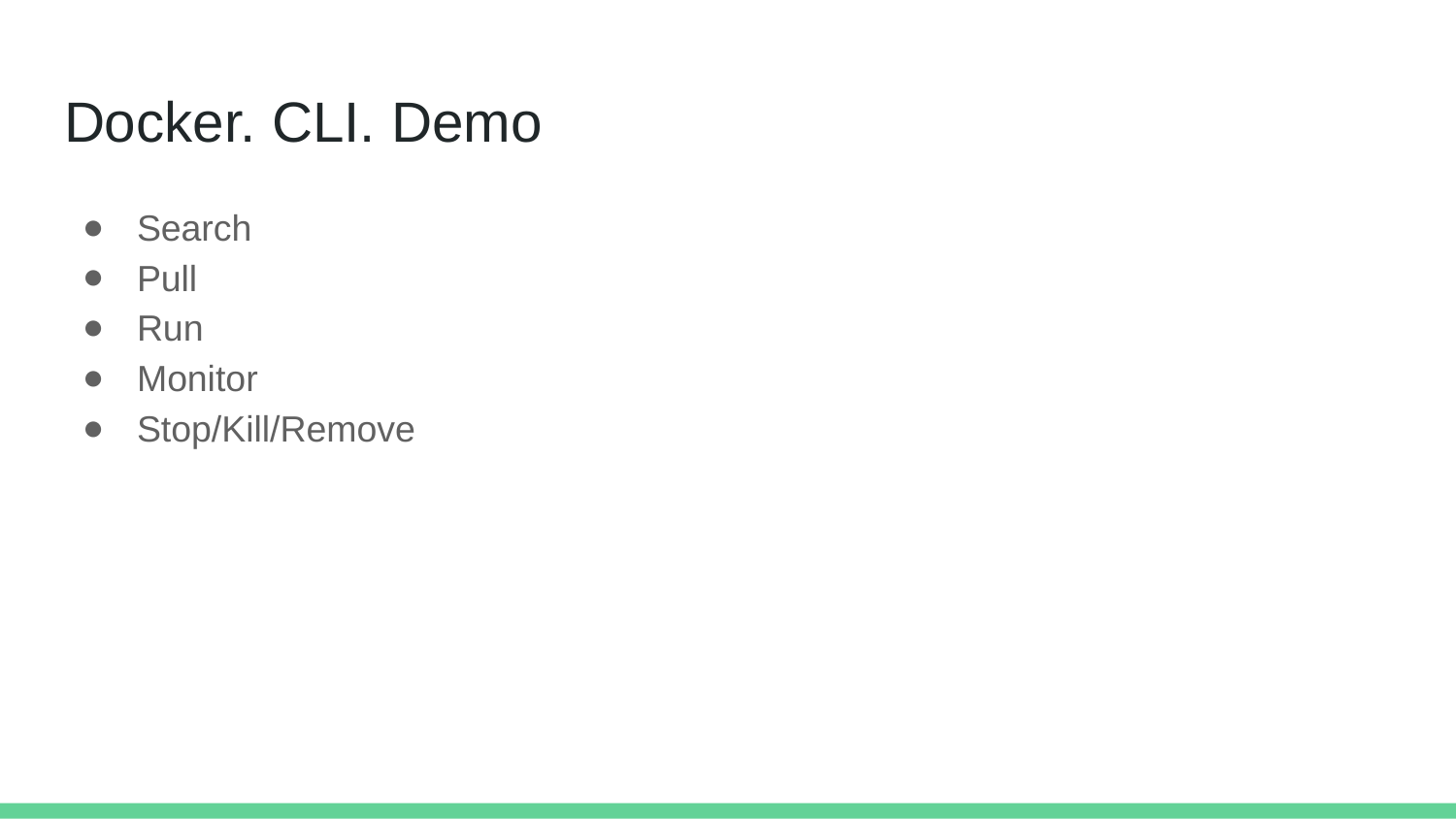

# Docker. CLI. Demo
Search
Pull
Run
Monitor
Stop/Kill/Remove